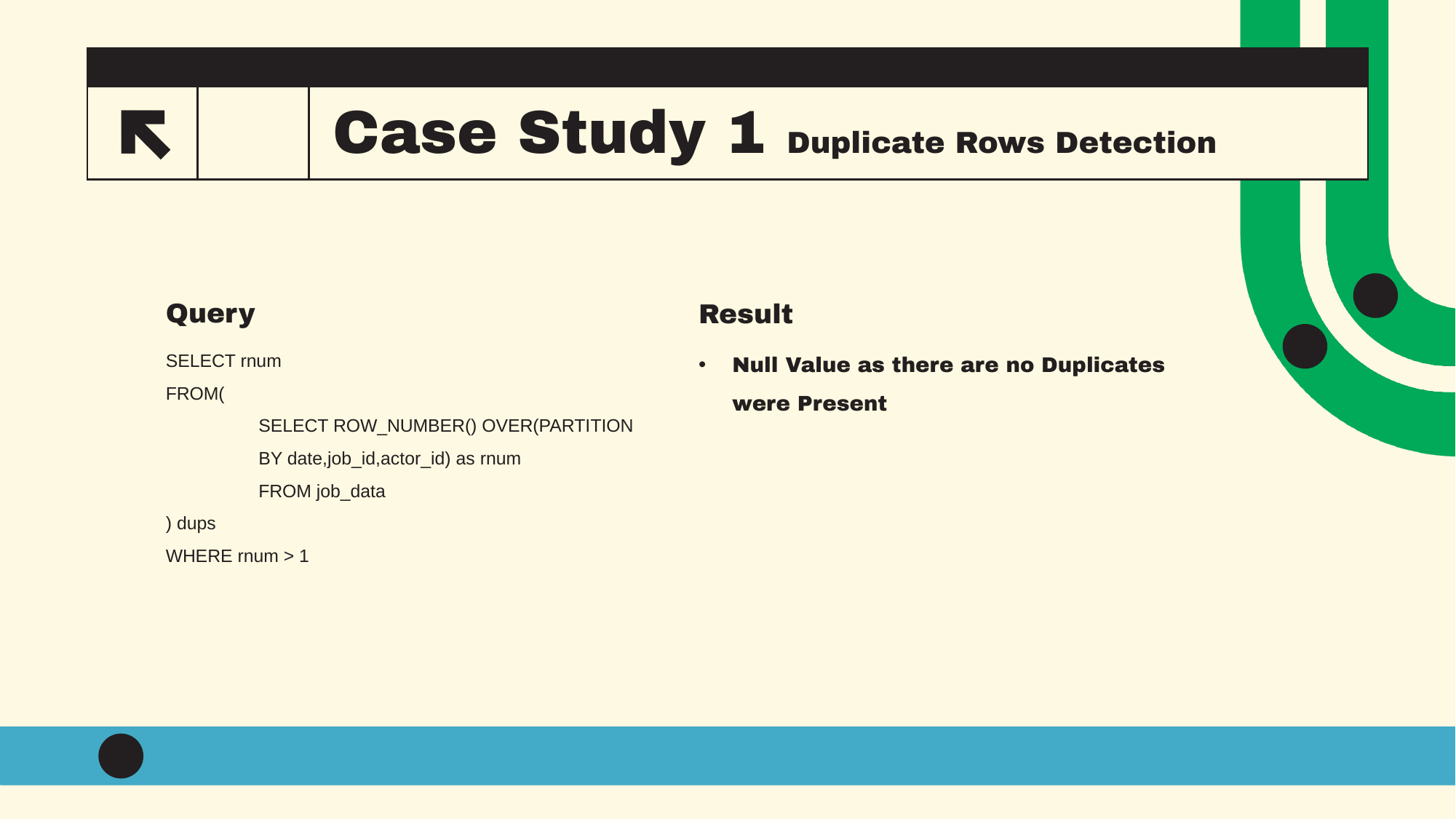

# Case Study 1 Duplicate Rows Detection

9
Query
Result
SELECT rnum
FROM(
	SELECT ROW_NUMBER() OVER(PARTITION 	BY date,job_id,actor_id) as rnum
	FROM job_data
) dups
WHERE rnum > 1
Null Value as there are no Duplicates were Present